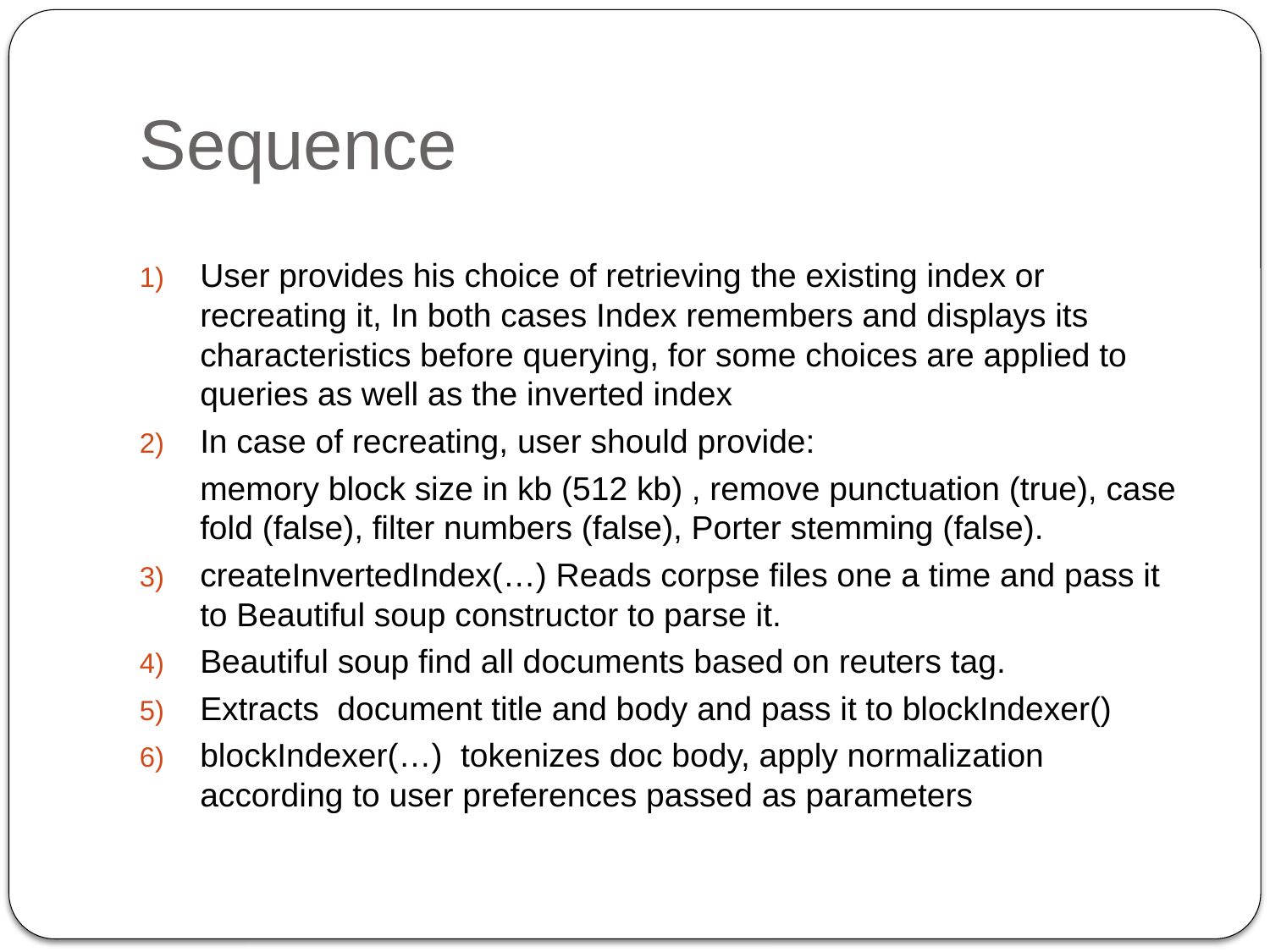

# Sequence

User provides his choice of retrieving the existing index or recreating it, In both cases Index remembers and displays its characteristics before querying, for some choices are applied to queries as well as the inverted index
In case of recreating, user should provide:
	memory block size in kb (512 kb) , remove punctuation (true), case fold (false), filter numbers (false), Porter stemming (false).
createInvertedIndex(…) Reads corpse files one a time and pass it to Beautiful soup constructor to parse it.
Beautiful soup find all documents based on reuters tag.
Extracts  document title and body and pass it to blockIndexer()
blockIndexer(…)  tokenizes doc body, apply normalization according to user preferences passed as parameters